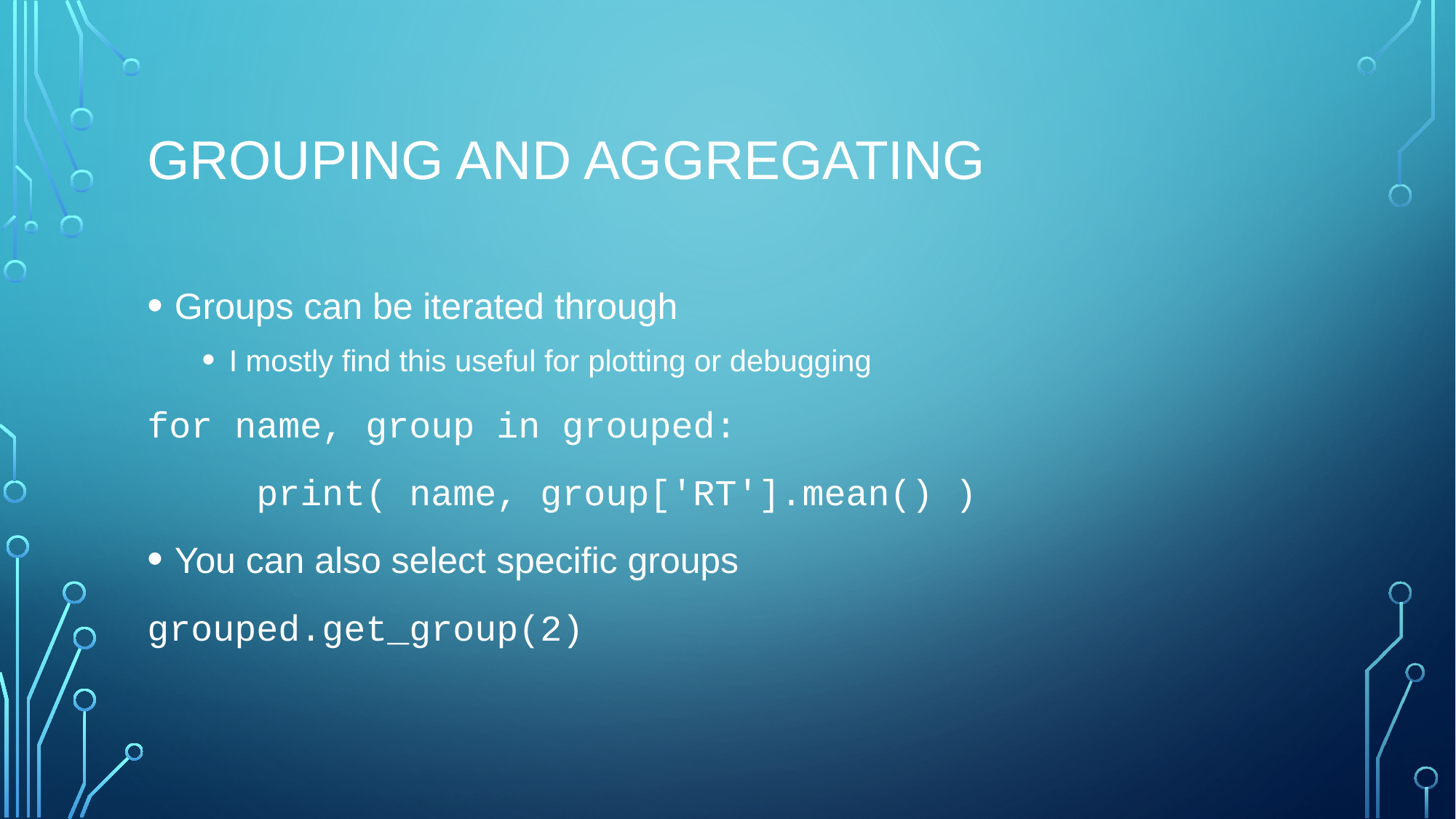

# Grouping and Aggregating
Groups can be iterated through
I mostly find this useful for plotting or debugging
for name, group in grouped:
	print( name, group['RT'].mean() )
You can also select specific groups
grouped.get_group(2)